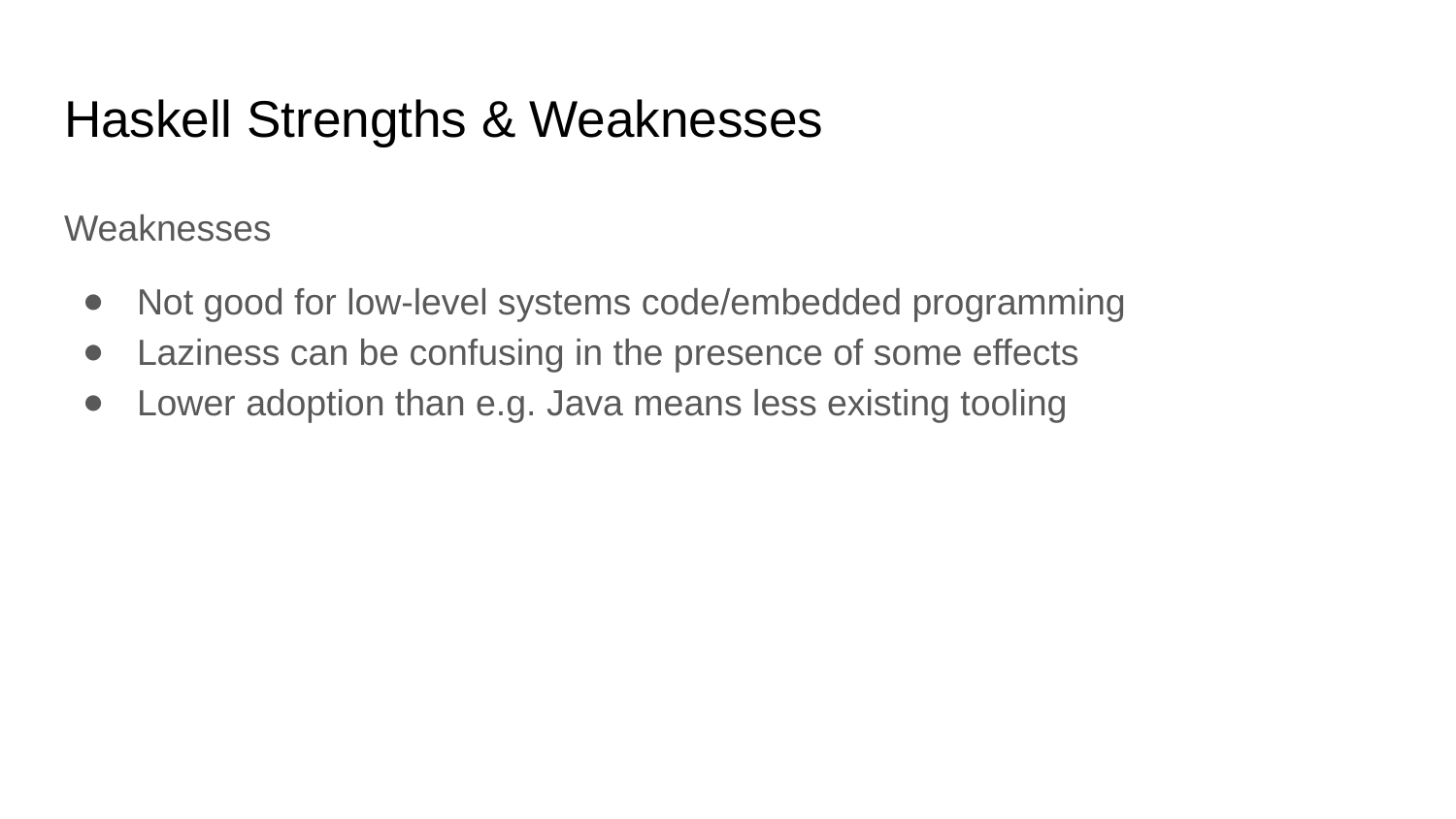

# Haskell Strengths & Weaknesses
Weaknesses
Not good for low-level systems code/embedded programming
Laziness can be confusing in the presence of some effects
Lower adoption than e.g. Java means less existing tooling